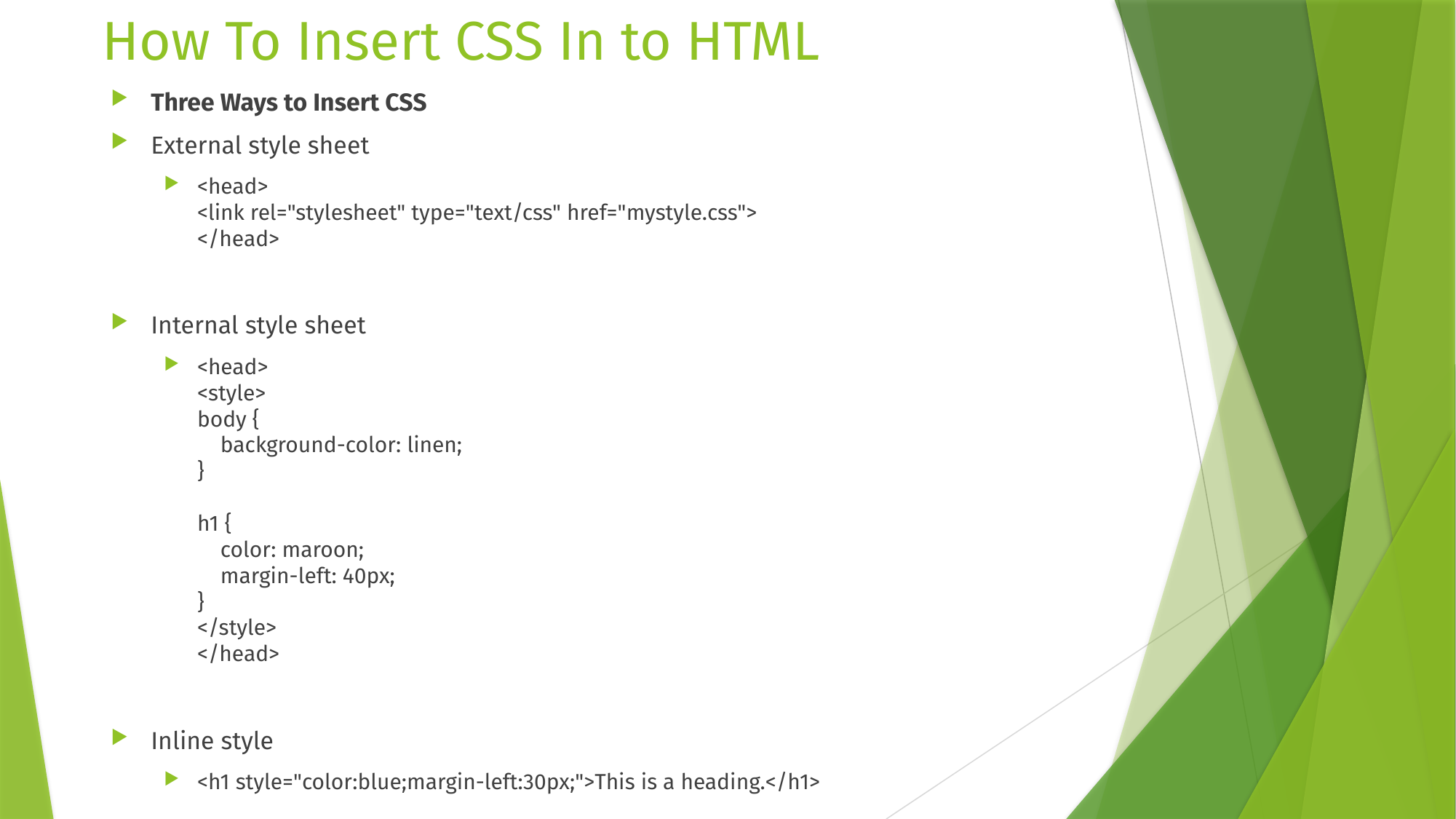

# How To Insert CSS In to HTML
Three Ways to Insert CSS
External style sheet
<head>
<link rel="stylesheet" type="text/css" href="mystyle.css">
</head>

Internal style sheet
<head>
<style>
body {
    background-color: linen;
}
h1 {
    color: maroon;
    margin-left: 40px;
}
</style>
</head>

Inline style
<h1 style="color:blue;margin-left:30px;">This is a heading.</h1>